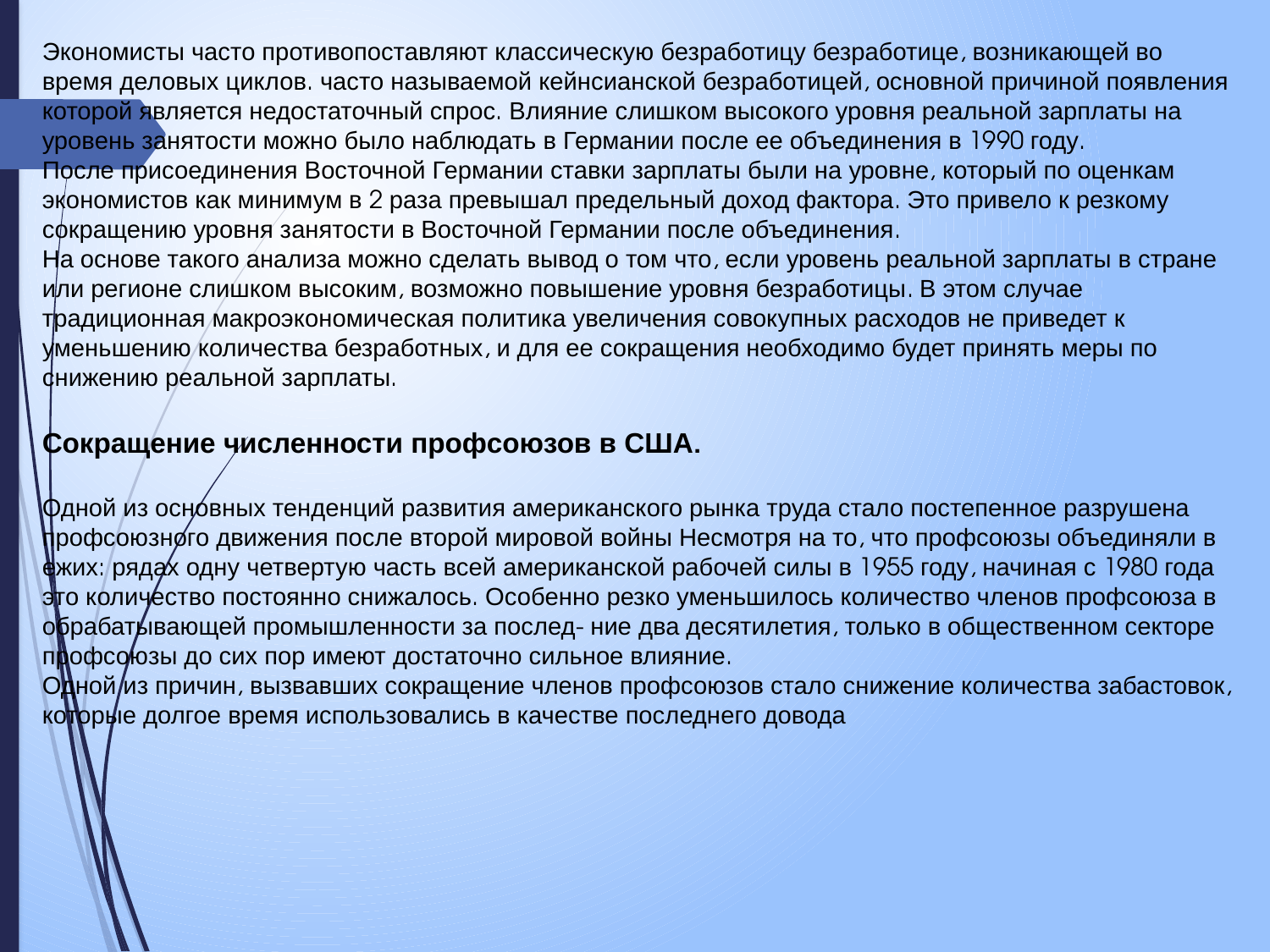

Экономисты часто противопоставляют классическую безработицу безработице, возникающей во время деловых циклов. часто называемой кейнсианской безработицей, основной причиной появления которой является недостаточный спрос. Влияние слишком высокого уровня реальной зарплаты на уровень занятости можно было наблюдать в Германии после ее объединения в 1990 году.
После присоединения Восточной Германии ставки зарплаты были на уровне, который по оценкам экономистов как минимум в 2 раза превышал предельный доход фактора. Это привело к резкому сокращению уровня занятости в Восточной Германии после объединения.
На основе такого анализа можно сделать вывод о том что, если уровень реальной зарплаты в стране или регионе слишком высоким, возможно повышение уровня безработицы. В этом случае традиционная макроэкономическая политика увеличения совокупных расходов не приведет к уменьшению количества безработных, и для ее сокращения необходимо будет принять меры по снижению реальной зарплаты.

Сокращение численности профсоюзов в США.

Одной из основных тенденций развития американского рынка труда стало постепенное разрушена профсоюзного движения после второй мировой войны Несмотря на то, что профсоюзы объединяли в ежих: рядах одну четвертую часть всей американской рабочей силы в 1955 году, начиная с 1980 года это количество постоянно снижалось. Особенно резко уменьшилось количество членов профсоюза в обрабатывающей промышленности за послед- ние два десятилетия, только в общественном секторе профсоюзы до сих пор имеют достаточно сильное влияние.
Одной из причин, вызвавших сокращение членов профсоюзов стало снижение количества забастовок, которые долгое время использовались в качестве последнего довода